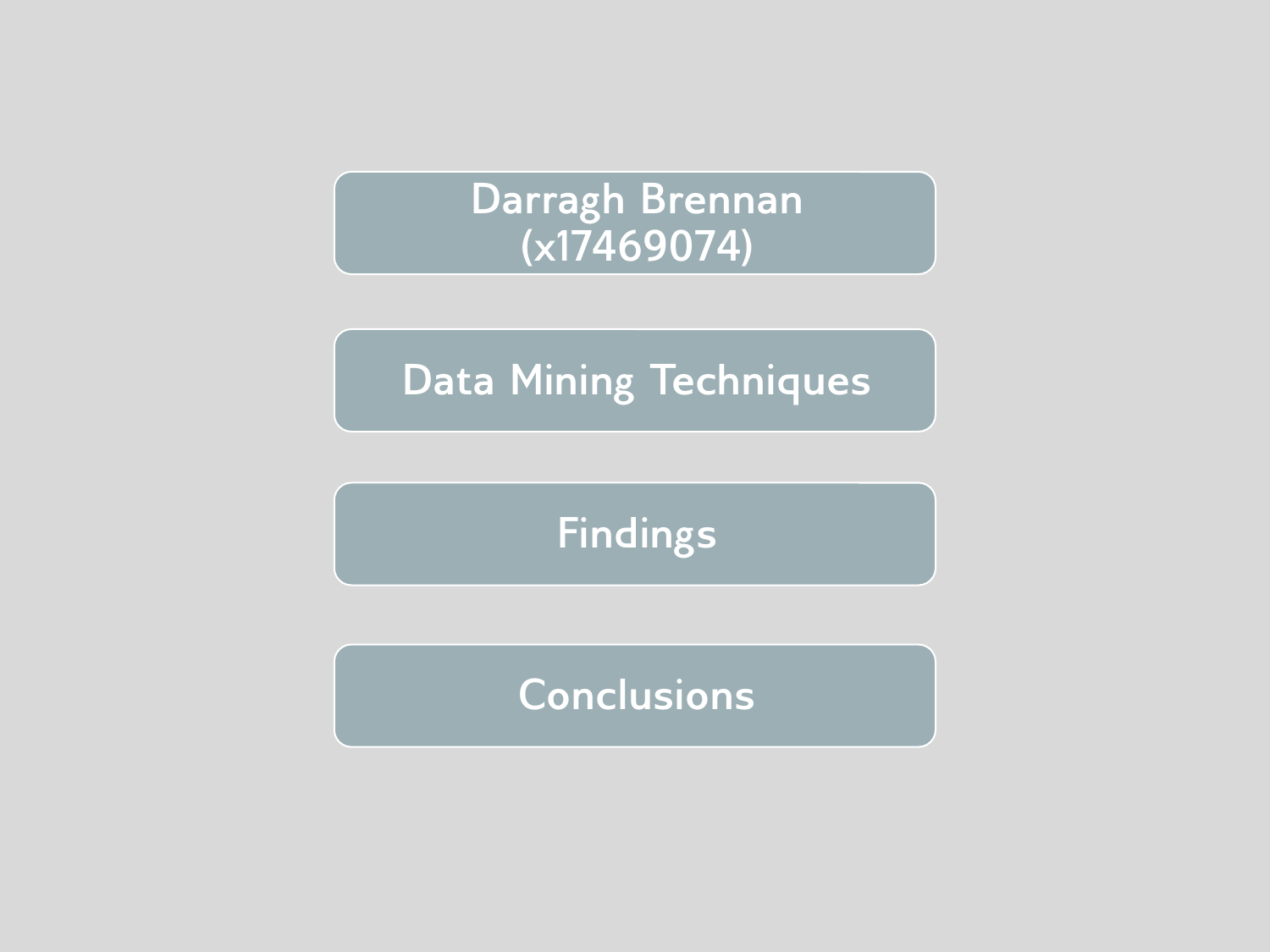

Darragh Brennan (x17469074)
Data Mining Techniques
Findings
Conclusions